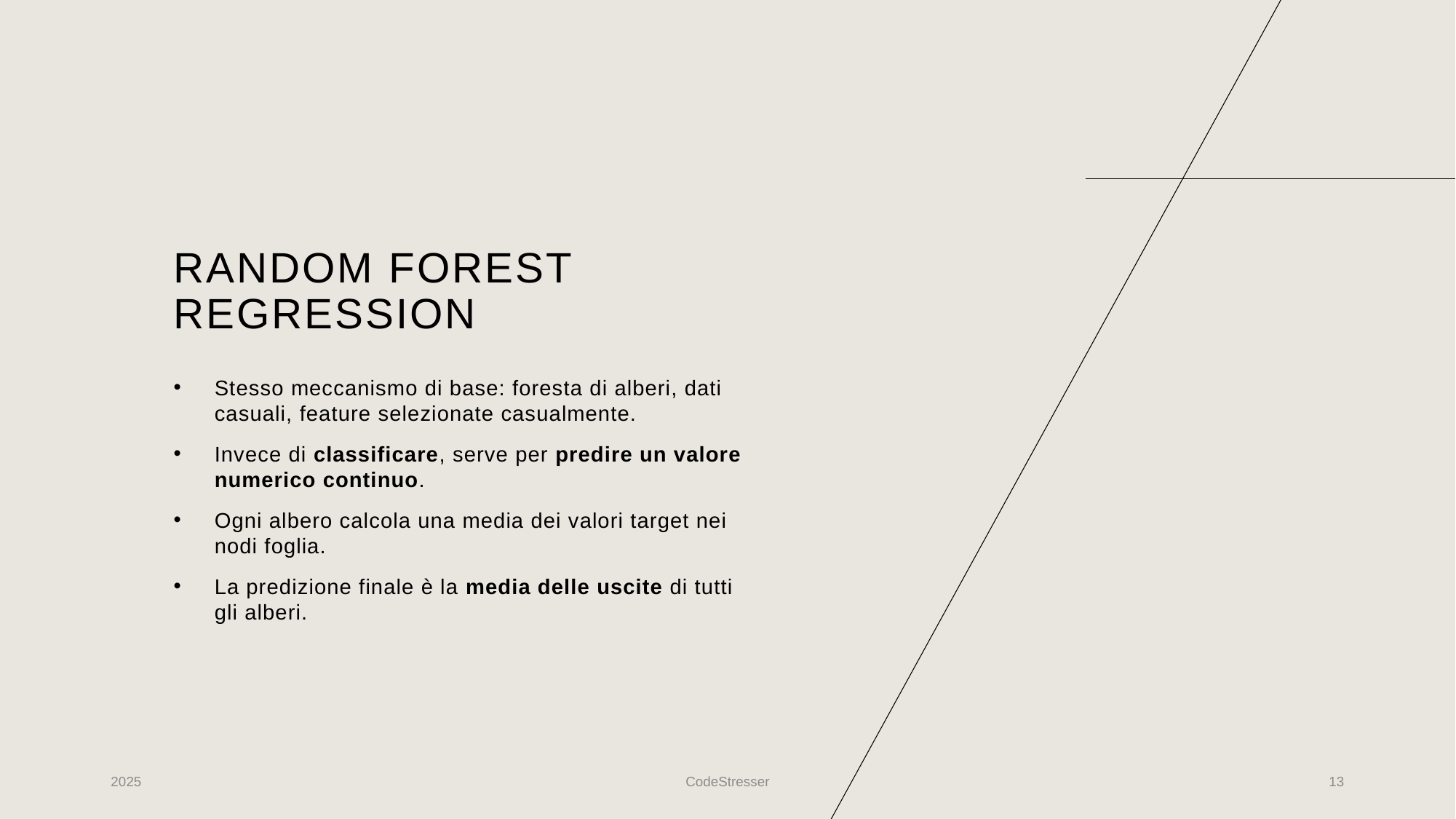

# Random Forest Regression
Stesso meccanismo di base: foresta di alberi, dati casuali, feature selezionate casualmente.
Invece di classificare, serve per predire un valore numerico continuo.
Ogni albero calcola una media dei valori target nei nodi foglia.
La predizione finale è la media delle uscite di tutti gli alberi.

2025
CodeStresser
13